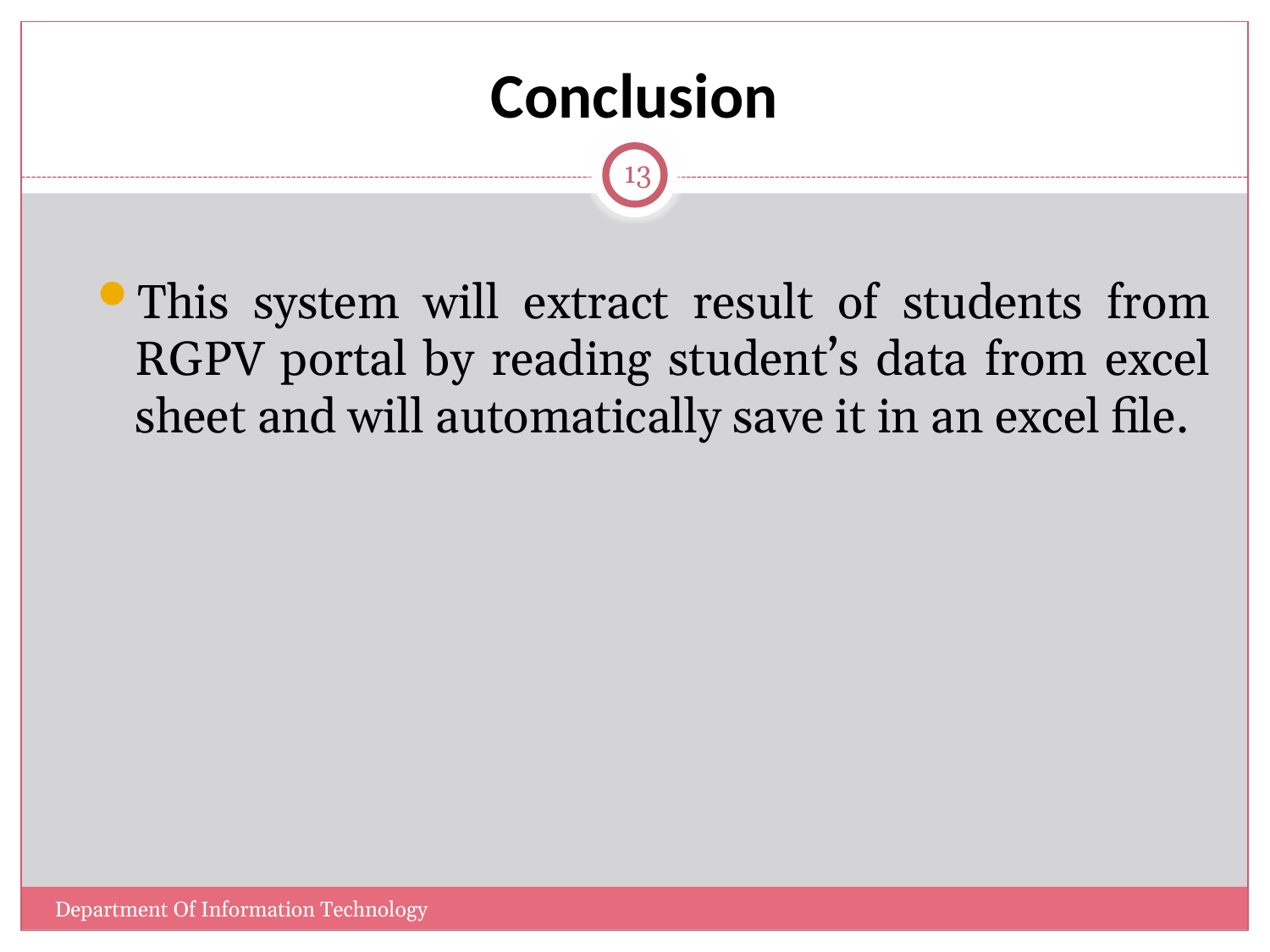

# Conclusion
13
This system will extract result of students from RGPV portal by reading student’s data from excel sheet and will automatically save it in an excel file.

Department Of Information Technology